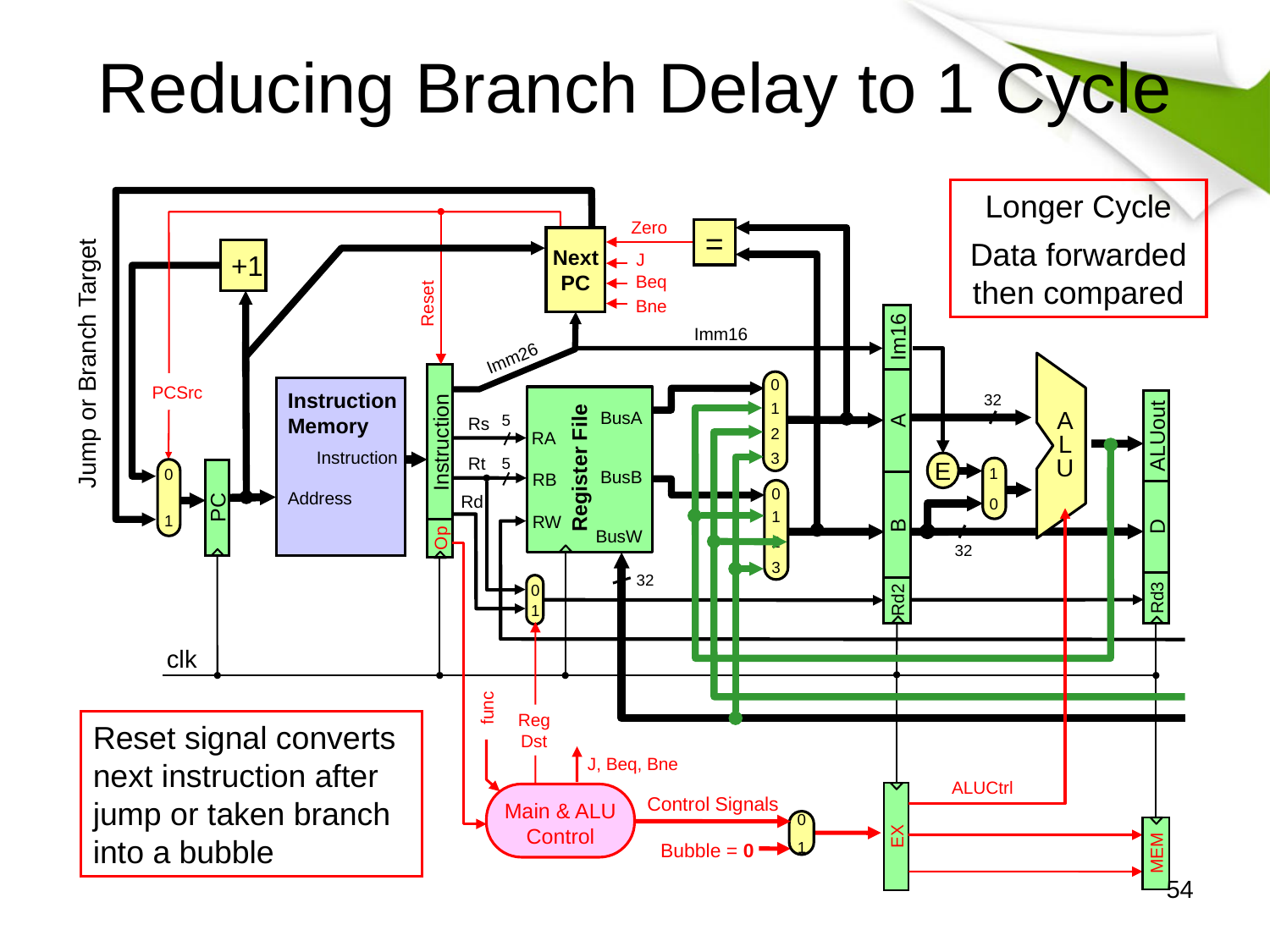

# Reducing Branch Delay to 1 Cycle
Longer Cycle
Data forwarded then compared

Reset
Zero
=

Next PC
 +1

J

Beq

Bne
Im16

Imm16
Jump or Branch Target
Imm26

Instruction
A
A
L
U

0
1

2
3
PCSrc

Instruction
Memory

BusA
 RA
Register File
RB
BusB
RW
BusW

 32

ALUout

 5
Rs

Instruction

E
Rt
 5

1

0

0

1

B

Address

0
1

2
3
D

Rd
PC

 32
Op

 32
Rd3
Rd2

0

1

clk
func
Reg
Dst
Reset signal converts next instruction after jump or taken branch into a bubble

J, Beq, Bne
ALUCtrl

Main & ALU
Control
Control Signals
0

1

EX

Bubble = 0
MEM

54